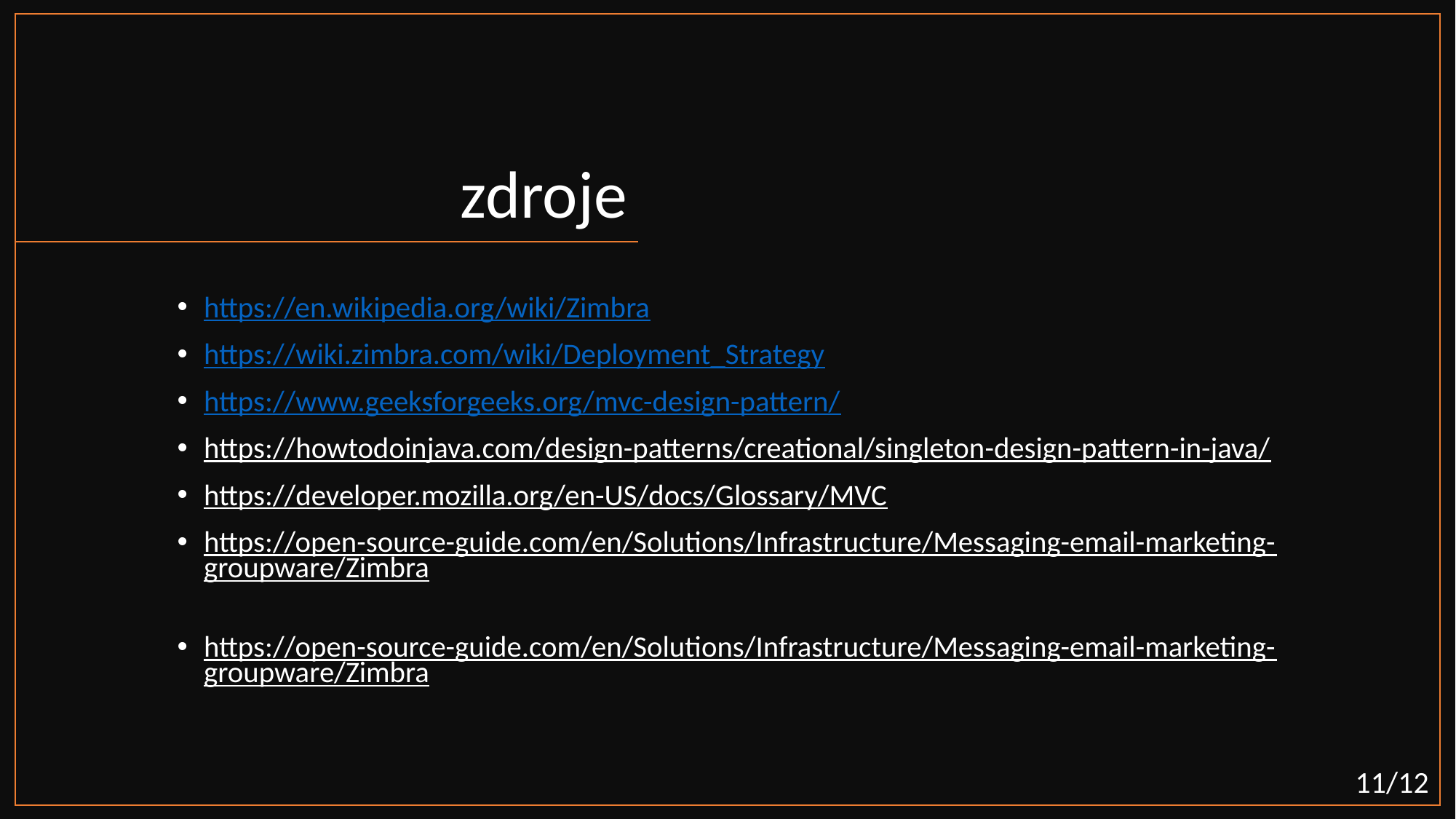

# zdroje
https://en.wikipedia.org/wiki/Zimbra
https://wiki.zimbra.com/wiki/Deployment_Strategy
https://www.geeksforgeeks.org/mvc-design-pattern/
https://howtodoinjava.com/design-patterns/creational/singleton-design-pattern-in-java/
https://developer.mozilla.org/en-US/docs/Glossary/MVC
https://open-source-guide.com/en/Solutions/Infrastructure/Messaging-email-marketing-groupware/Zimbra
https://open-source-guide.com/en/Solutions/Infrastructure/Messaging-email-marketing-groupware/Zimbra
11/12